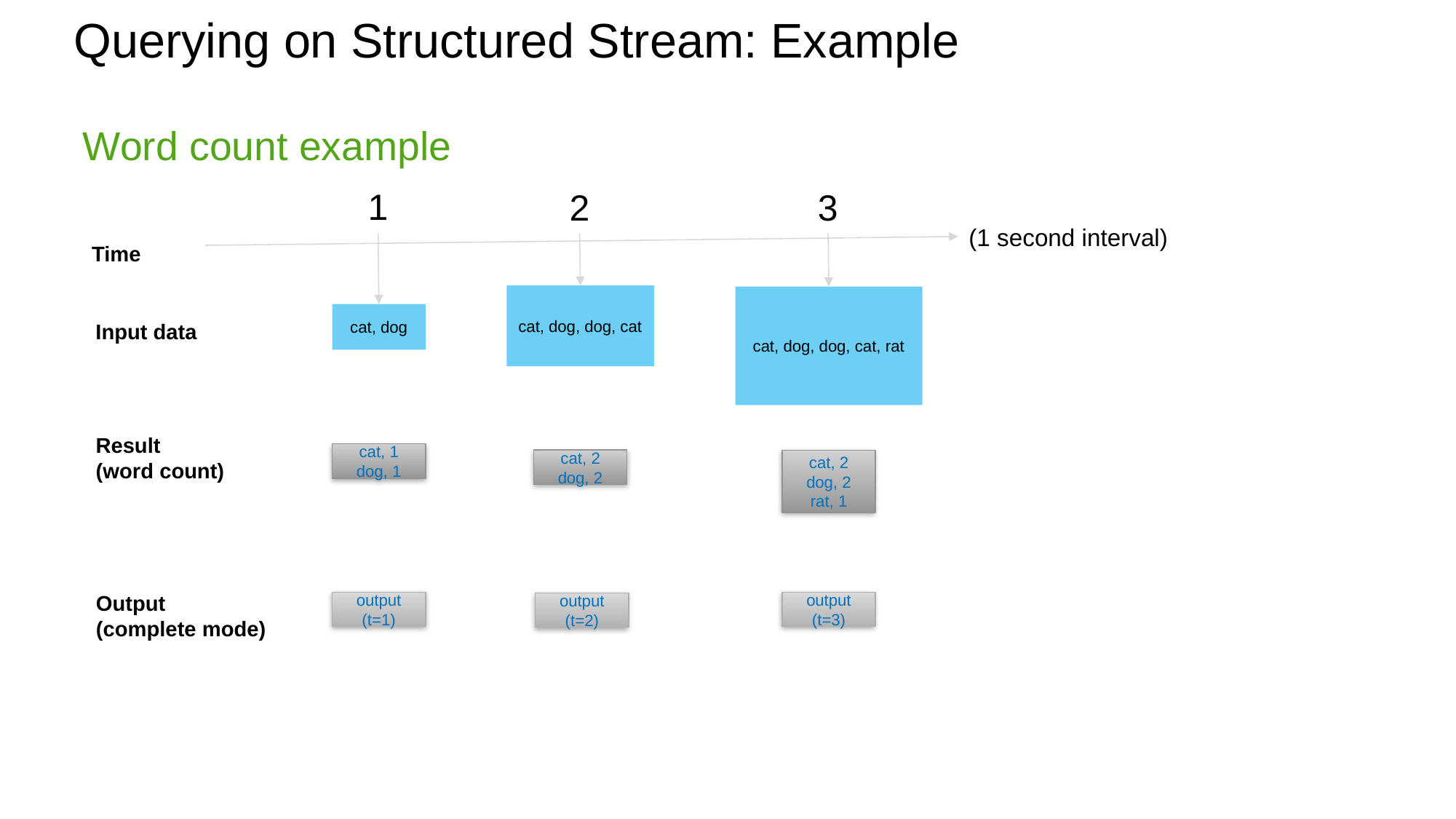

# Querying on Structured Stream: Example
Word count example
1
2
3
(1 second interval)
Time
cat, dog, dog, cat
cat, dog, dog, cat, rat
cat, dog
Input data
Result
(word count)
cat, 1
dog, 1
cat, 2
dog, 2
cat, 2
dog, 2
rat, 1
Output
(complete mode)
output (t=1)
output (t=3)
output (t=2)